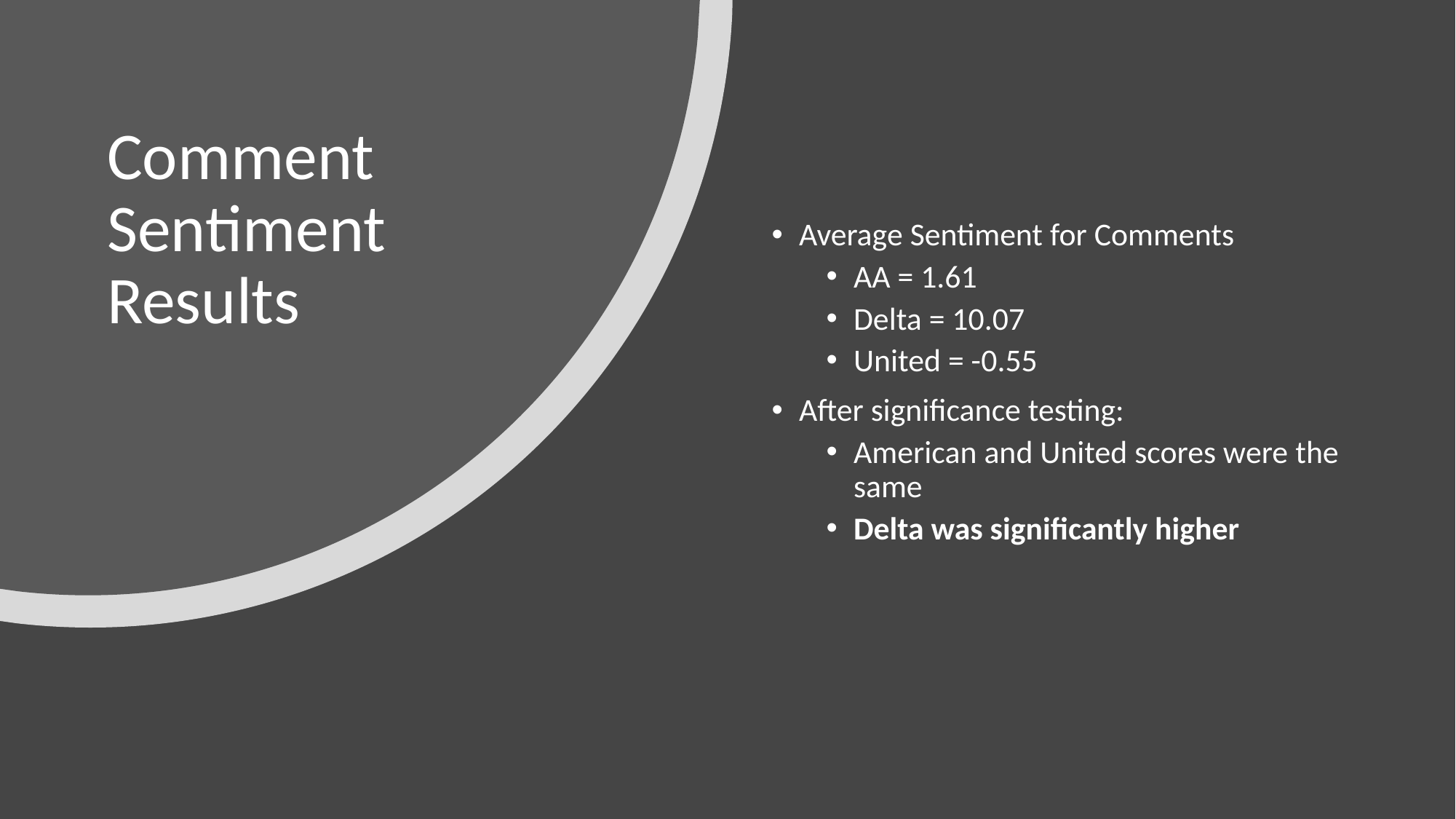

# Comment Sentiment Results
Average Sentiment for Comments
AA = 1.61
Delta = 10.07
United = -0.55
After significance testing:
American and United scores were the same
Delta was significantly higher